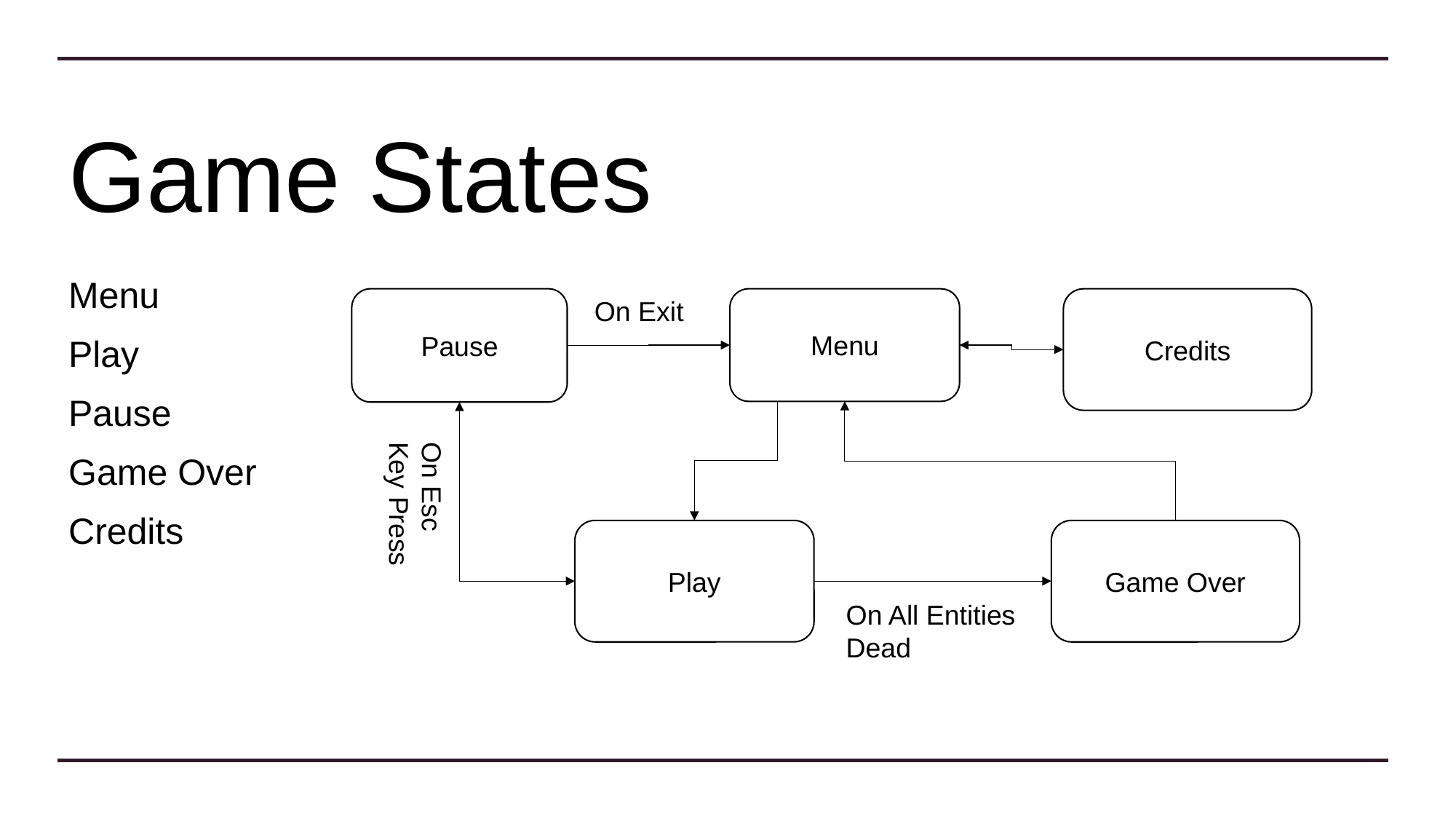

# Game States
Menu
Play
Pause
Game Over
Credits

Pause
On Exit
Menu
Credits
On Esc Key Press
Game Over
Play
On All Entities Dead